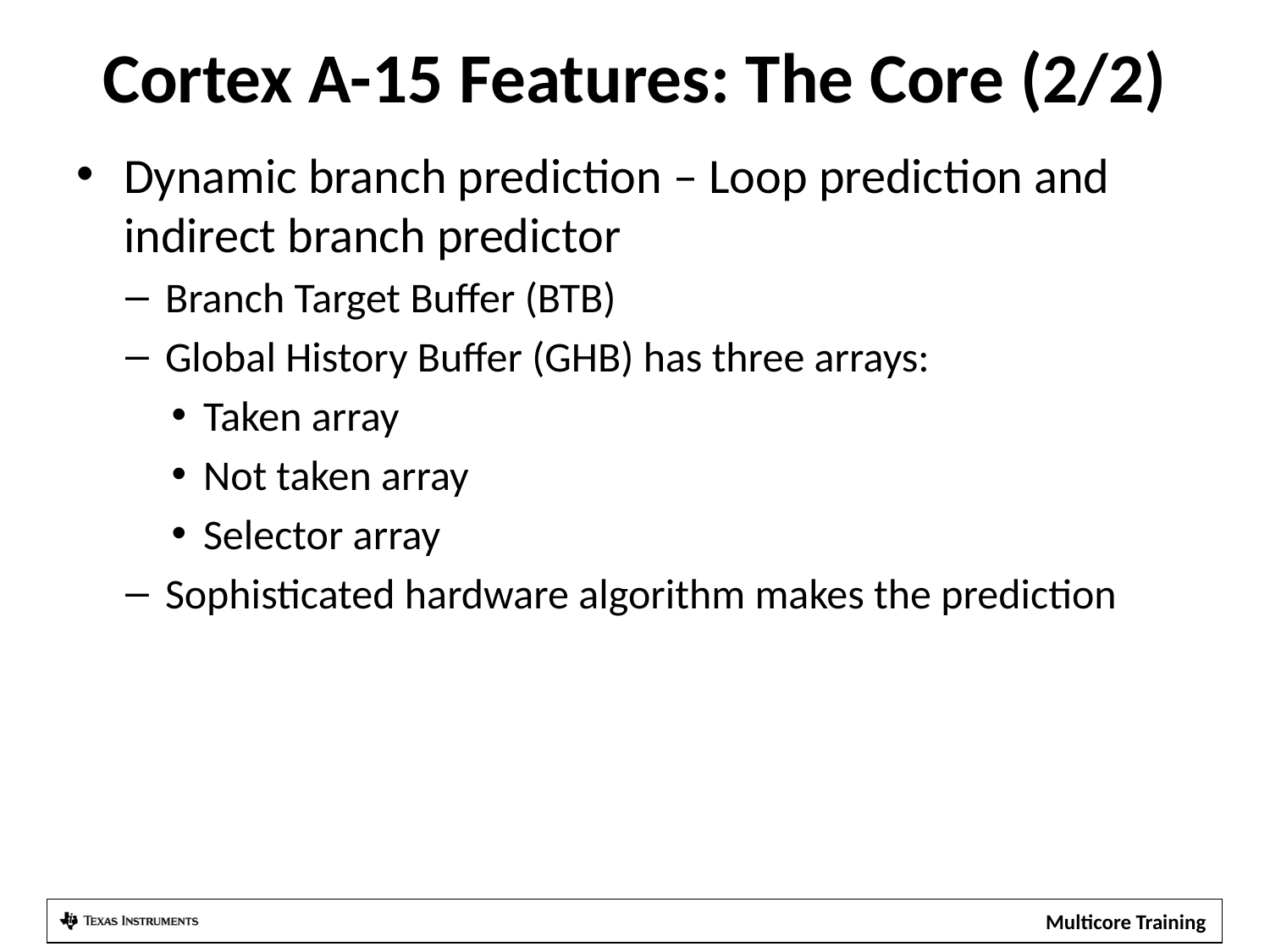

# Cortex A-15 Features: The Core (2/2)
Dynamic branch prediction – Loop prediction and indirect branch predictor
Branch Target Buffer (BTB)
Global History Buffer (GHB) has three arrays:
Taken array
Not taken array
Selector array
Sophisticated hardware algorithm makes the prediction